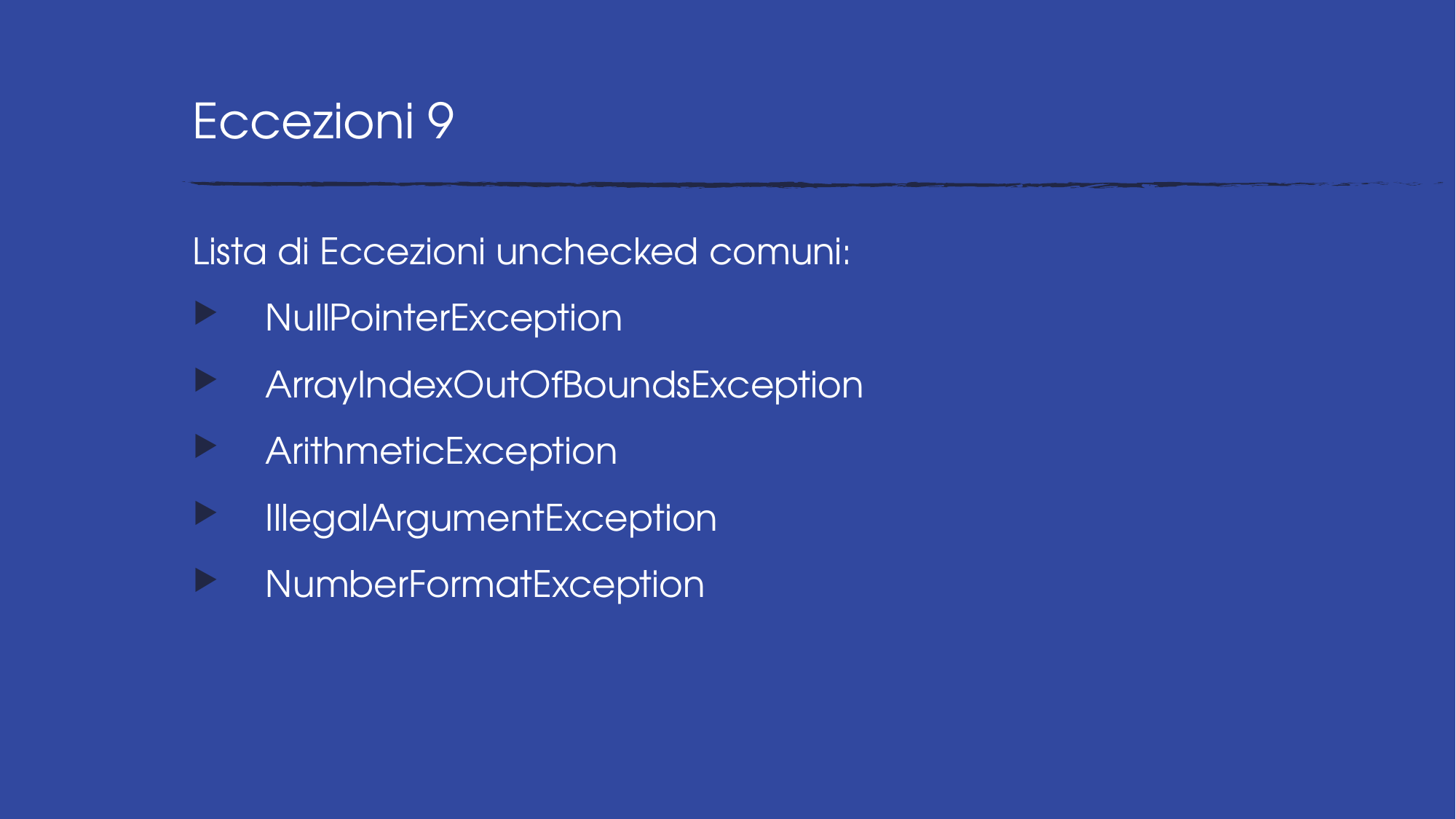

# Eccezioni 9
Lista di Eccezioni unchecked comuni:
    NullPointerException
    ArrayIndexOutOfBoundsException
    ArithmeticException
    IllegalArgumentException
    NumberFormatException